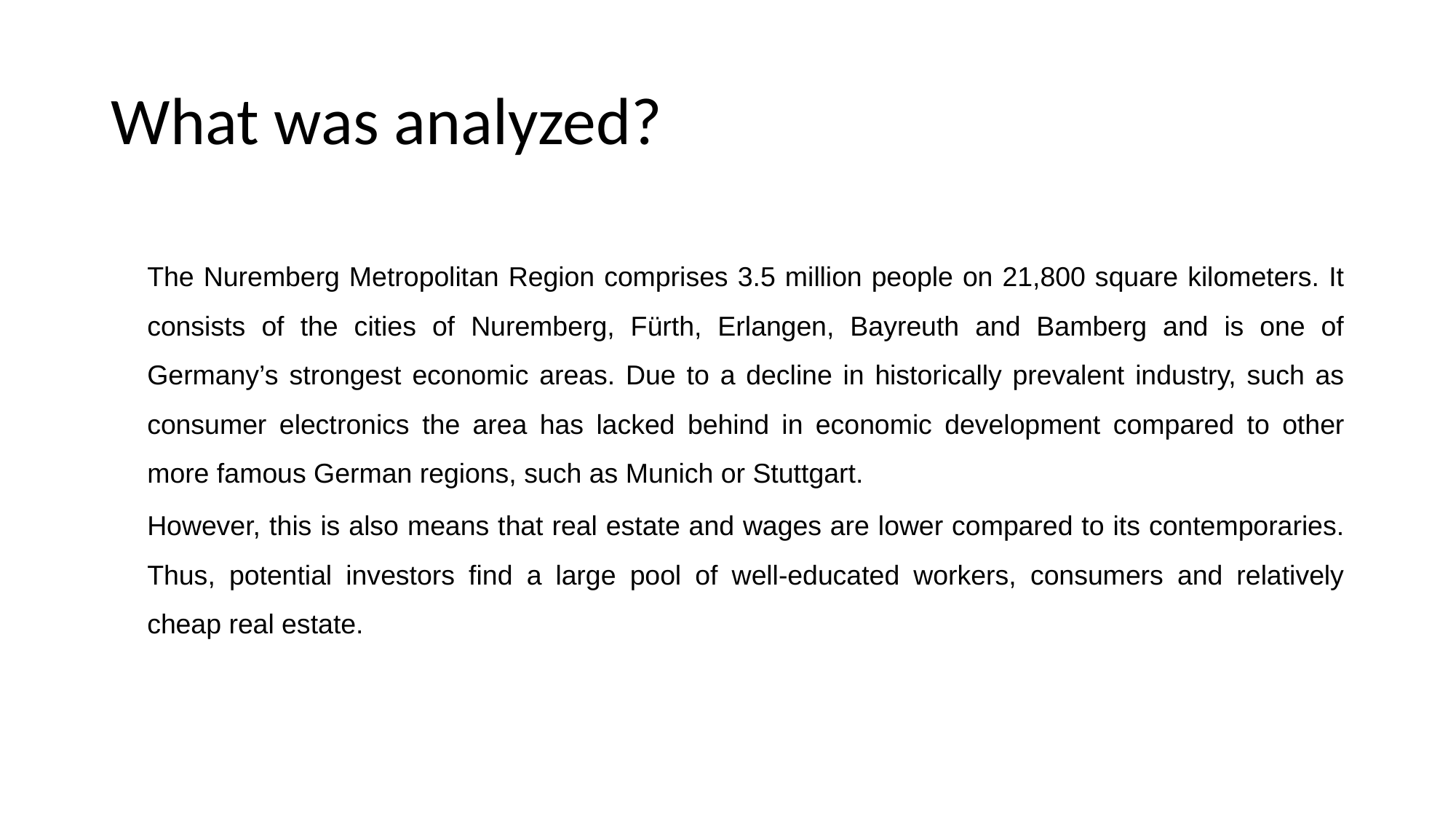

# What was analyzed?

The Nuremberg Metropolitan Region comprises 3.5 million people on 21,800 square kilometers. It consists of the cities of Nuremberg, Fürth, Erlangen, Bayreuth and Bamberg and is one of Germany’s strongest economic areas. Due to a decline in historically prevalent industry, such as consumer electronics the area has lacked behind in economic development compared to other more famous German regions, such as Munich or Stuttgart.
However, this is also means that real estate and wages are lower compared to its contemporaries. Thus, potential investors find a large pool of well-educated workers, consumers and relatively cheap real estate.